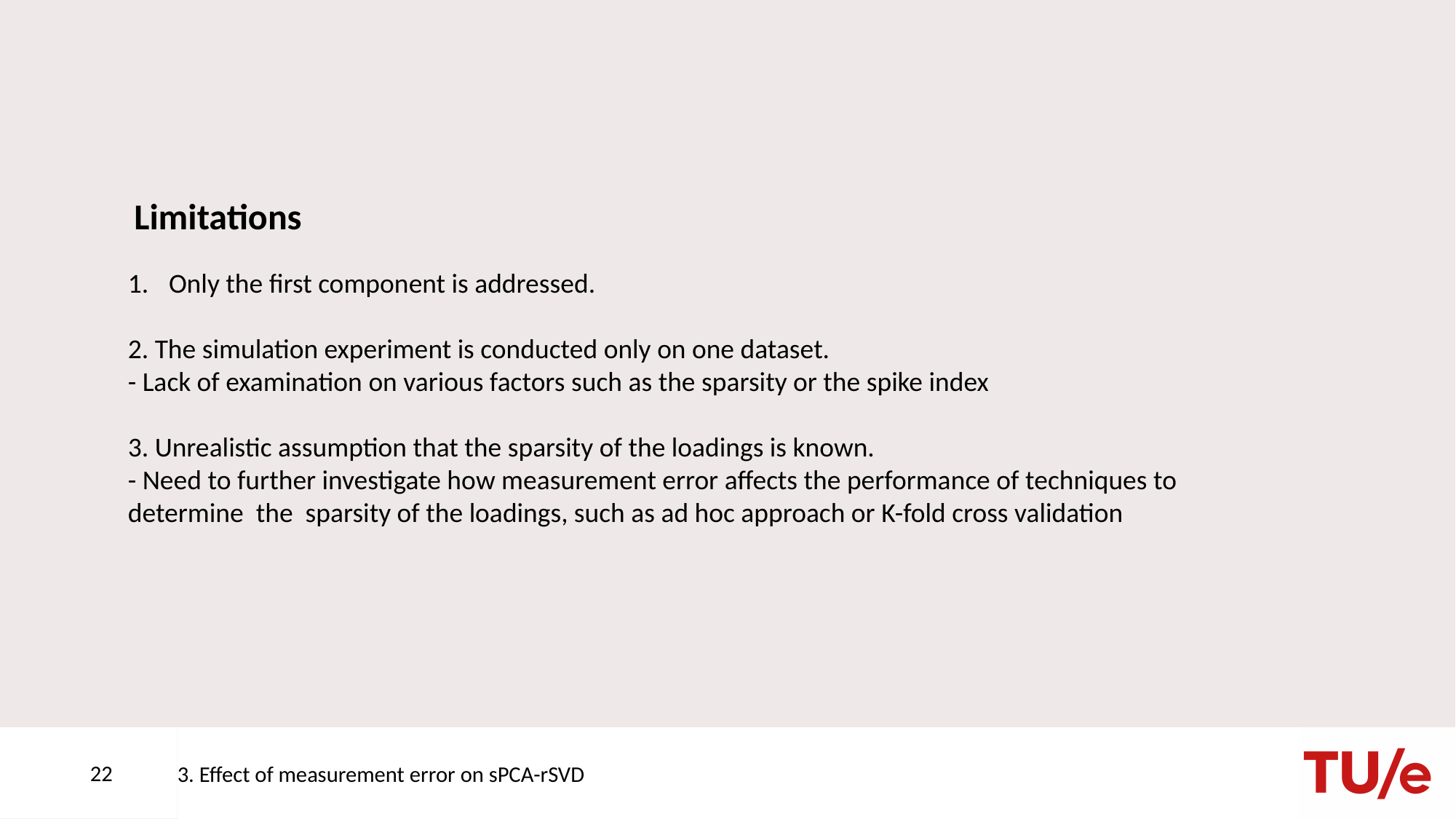

# 4. Conclusion and limitations
 Limitations

Only the first component is addressed.

2. The simulation experiment is conducted only on one dataset.
- Lack of examination on various factors such as the sparsity or the spike index

3. Unrealistic assumption that the sparsity of the loadings is known.
- Need to further investigate how measurement error affects the performance of techniques to determine  the  sparsity of the loadings, such as ad hoc approach or K-fold cross validation
22
3. Effect of measurement error on sPCA-rSVD